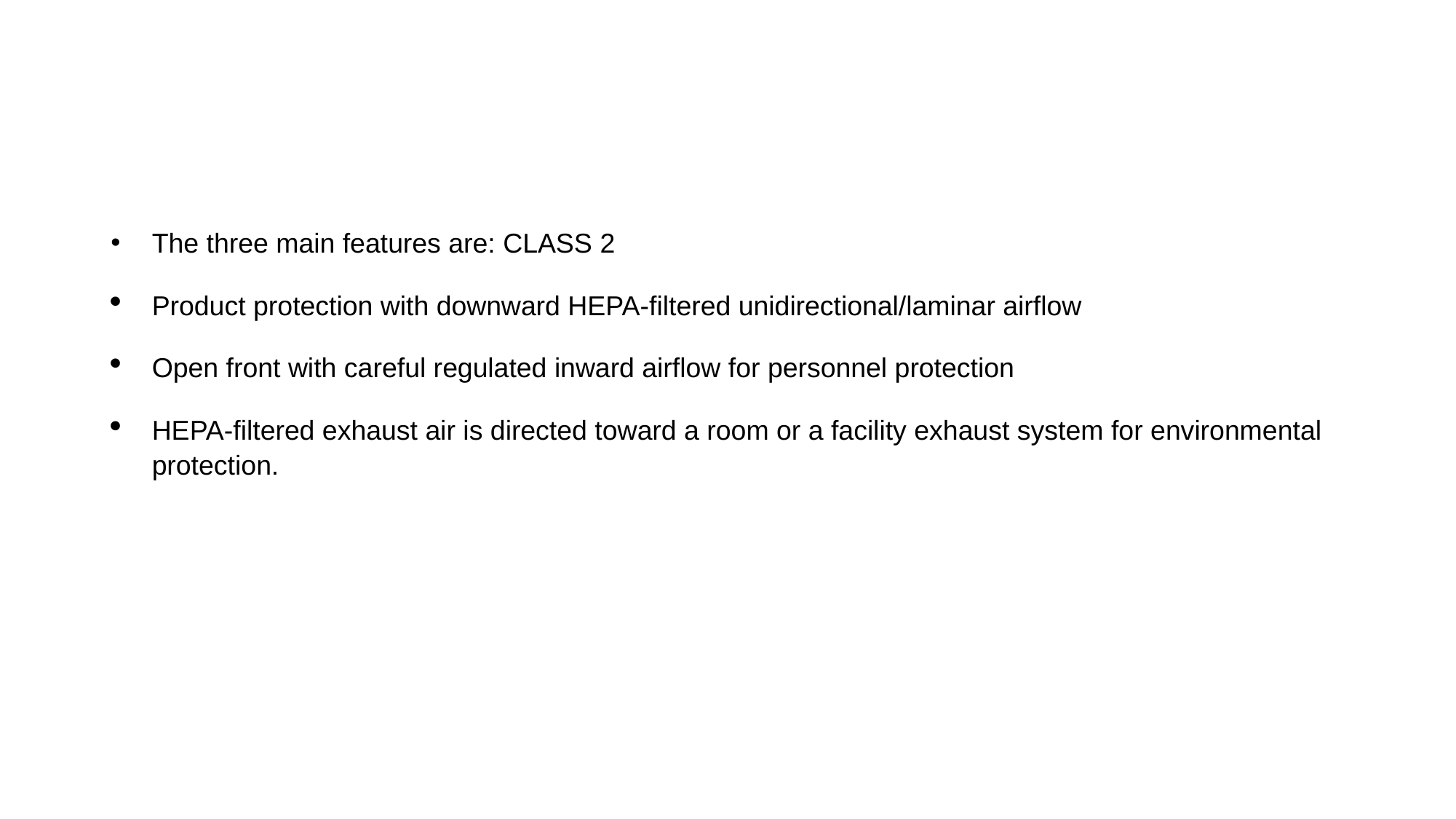

The three main features are: CLASS 2
Product protection with downward HEPA-filtered unidirectional/laminar airflow
Open front with careful regulated inward airflow for personnel protection
HEPA-filtered exhaust air is directed toward a room or a facility exhaust system for environmental protection.